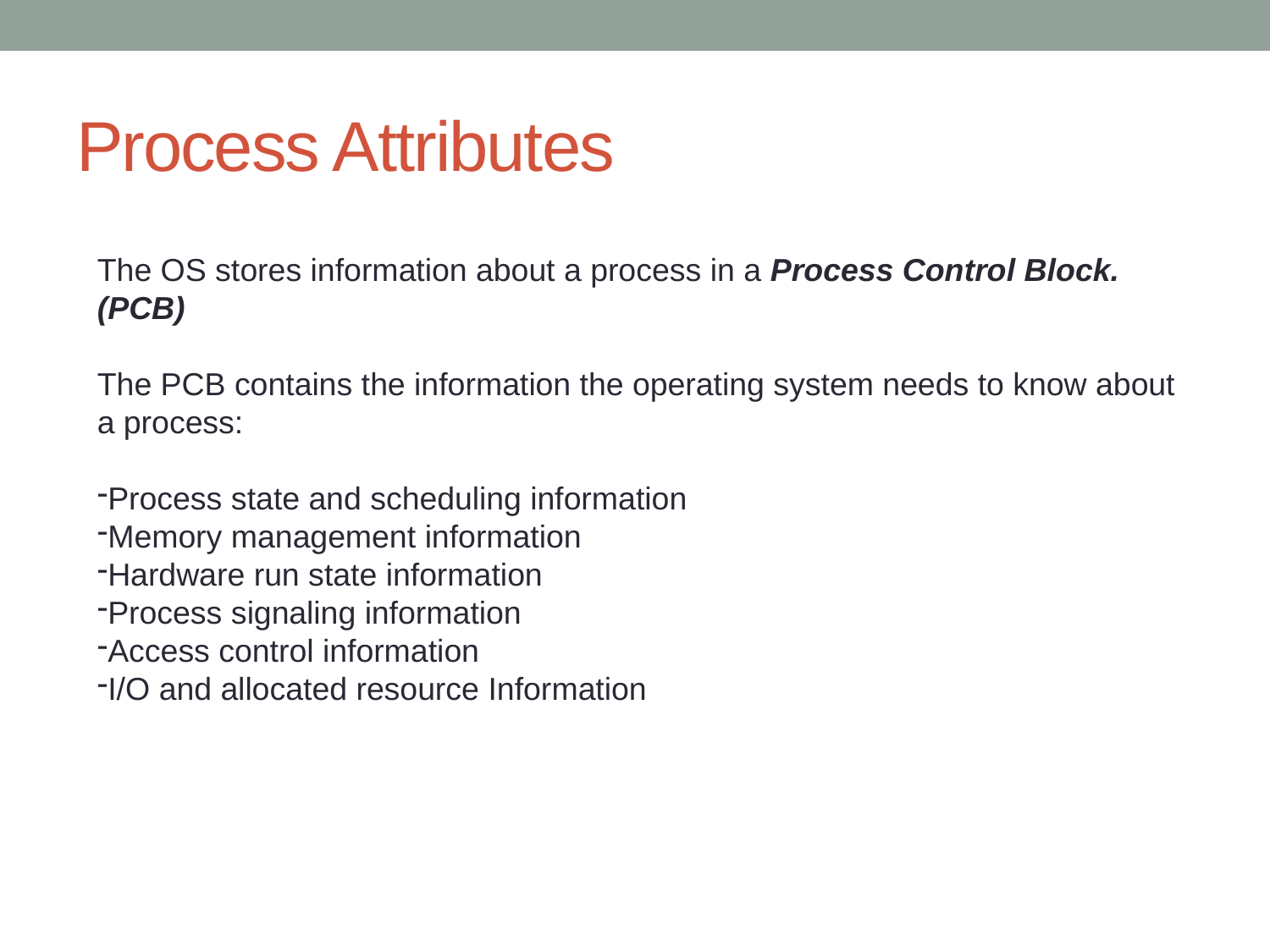

# Process Attributes

The OS stores information about a process in a Process Control Block.(PCB)

The PCB contains the information the operating system needs to know about a process:

Process state and scheduling information
Memory management information
Hardware run state information
Process signaling information
Access control information
I/O and allocated resource Information